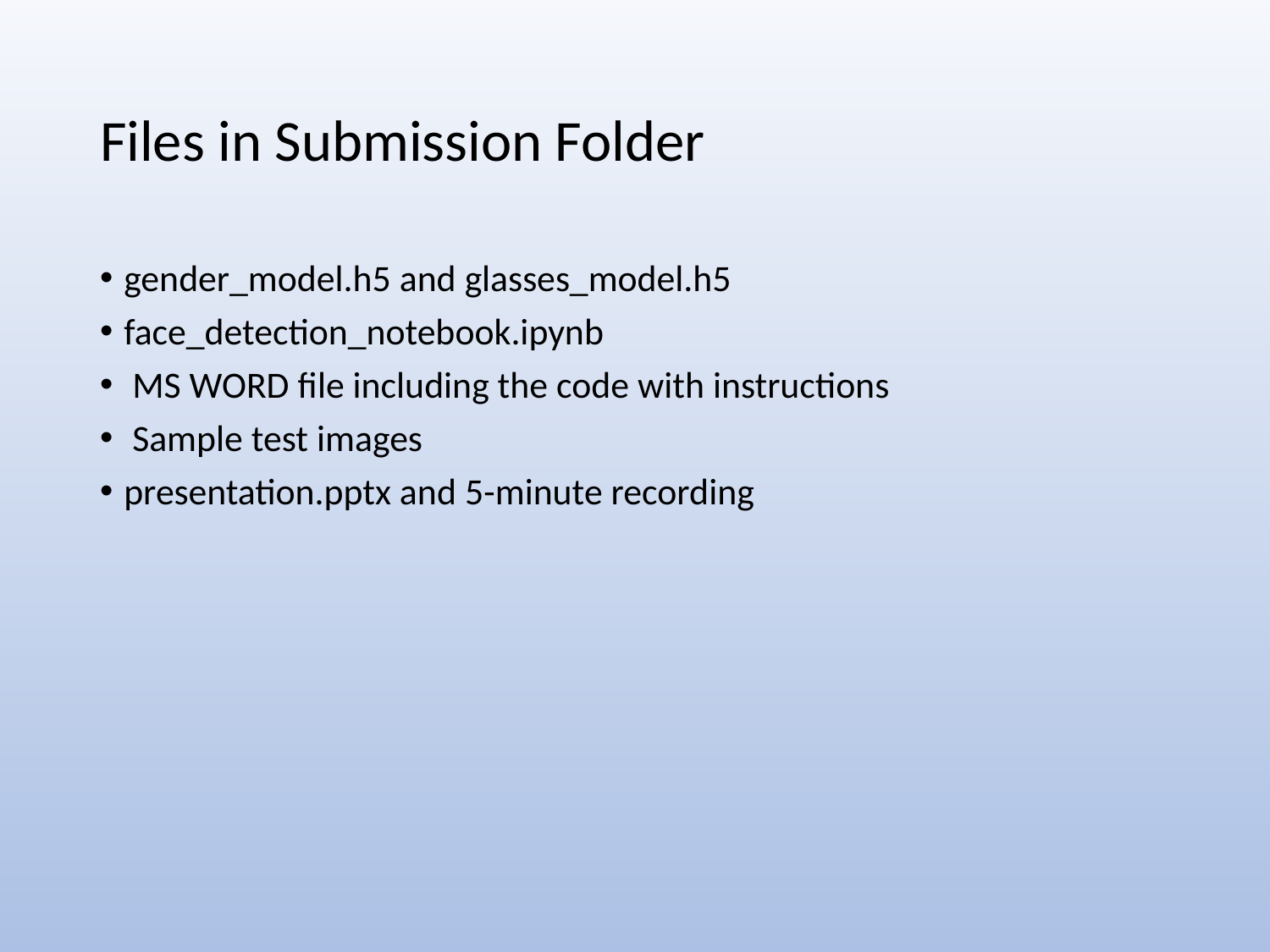

# Files in Submission Folder
gender_model.h5 and glasses_model.h5
face_detection_notebook.ipynb
 MS WORD file including the code with instructions
 Sample test images
presentation.pptx and 5-minute recording